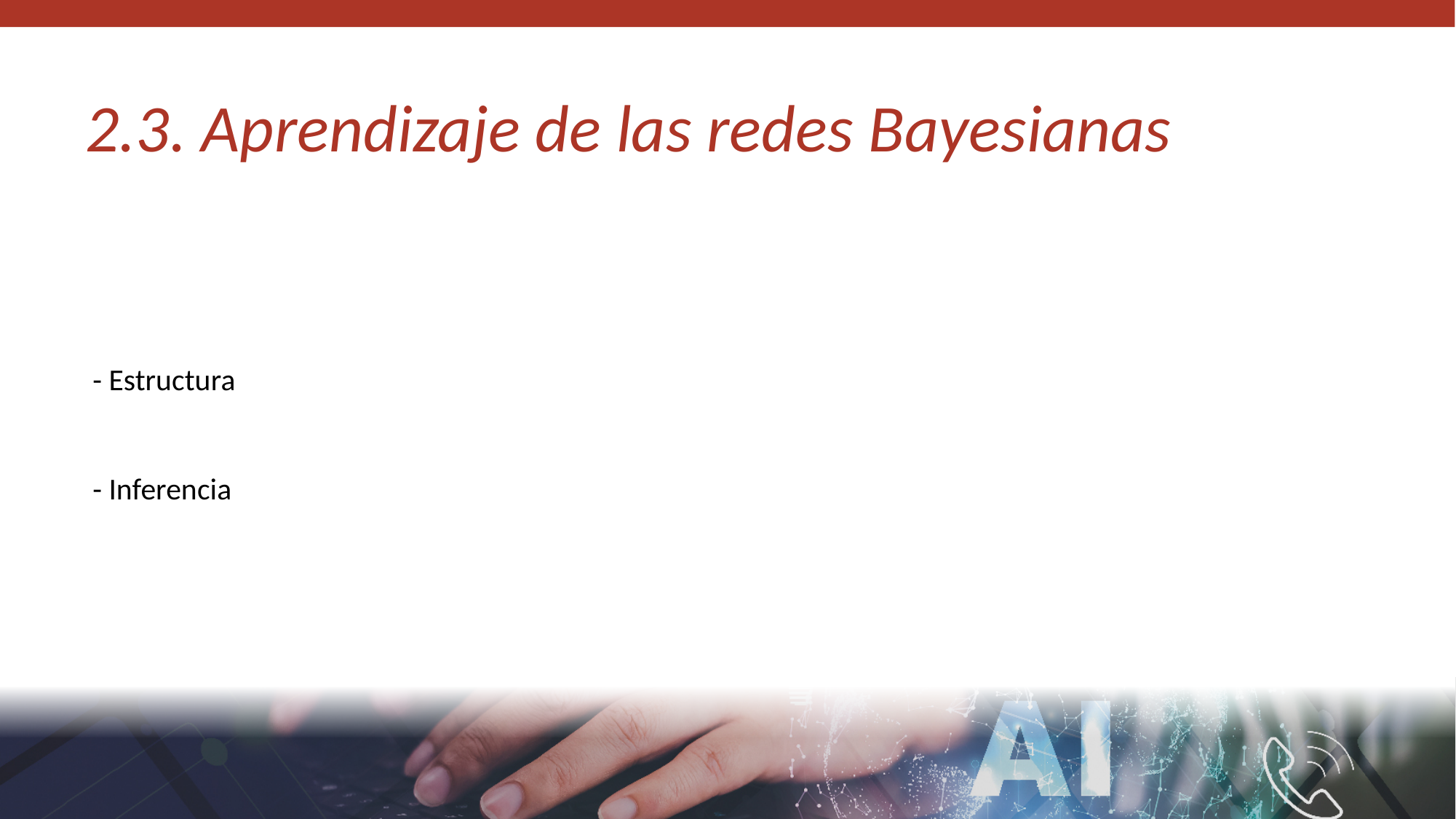

2.3. Aprendizaje de las redes Bayesianas
- Estructura

- Inferencia